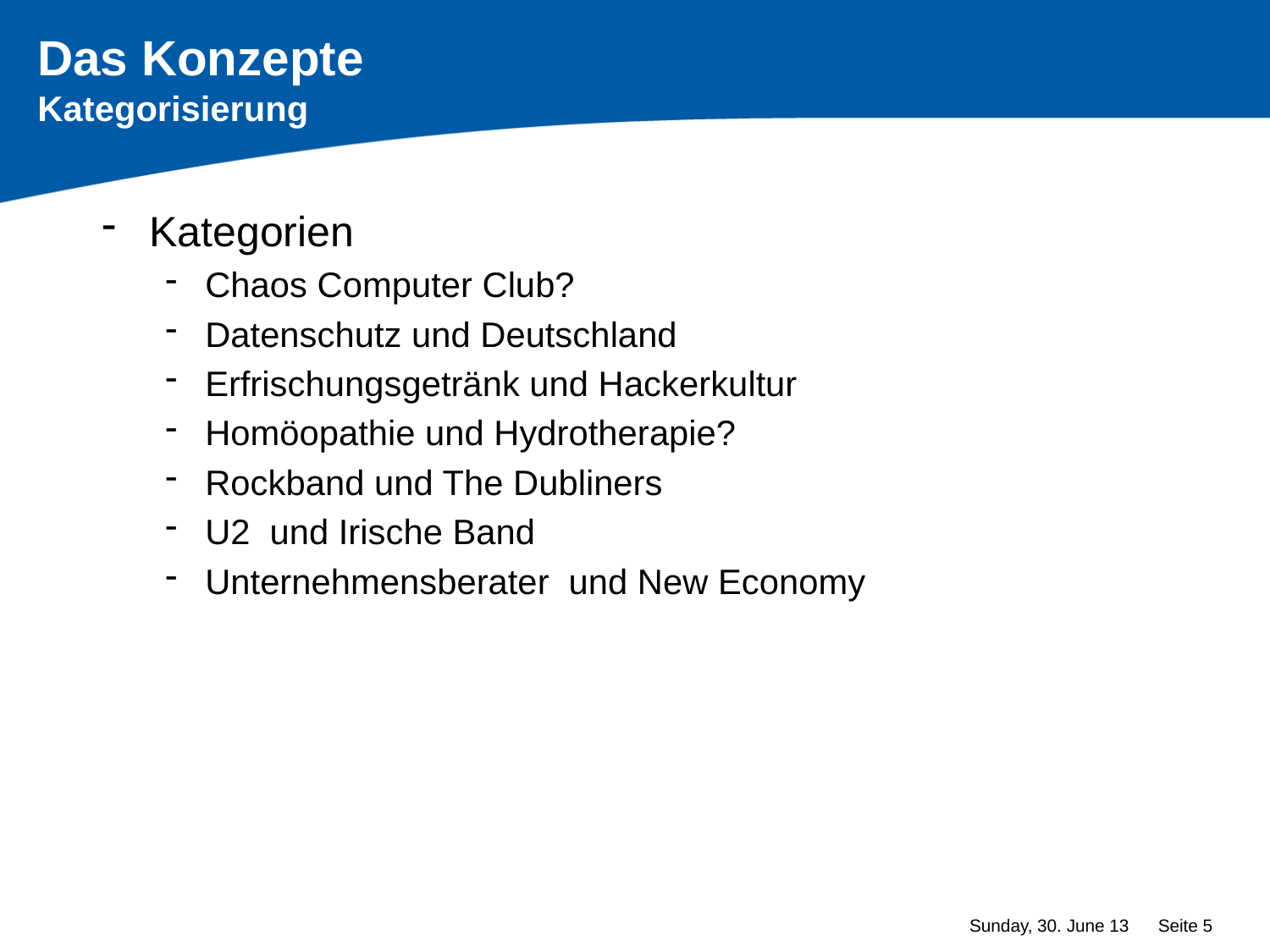

# Das Konzepte Kategorisierung
Kategorien
Chaos Computer Club?
Datenschutz und Deutschland
Erfrischungsgetränk und Hackerkultur
Homöopathie und Hydrotherapie?
Rockband und The Dubliners
U2  und Irische Band
Unternehmensberater  und New Economy